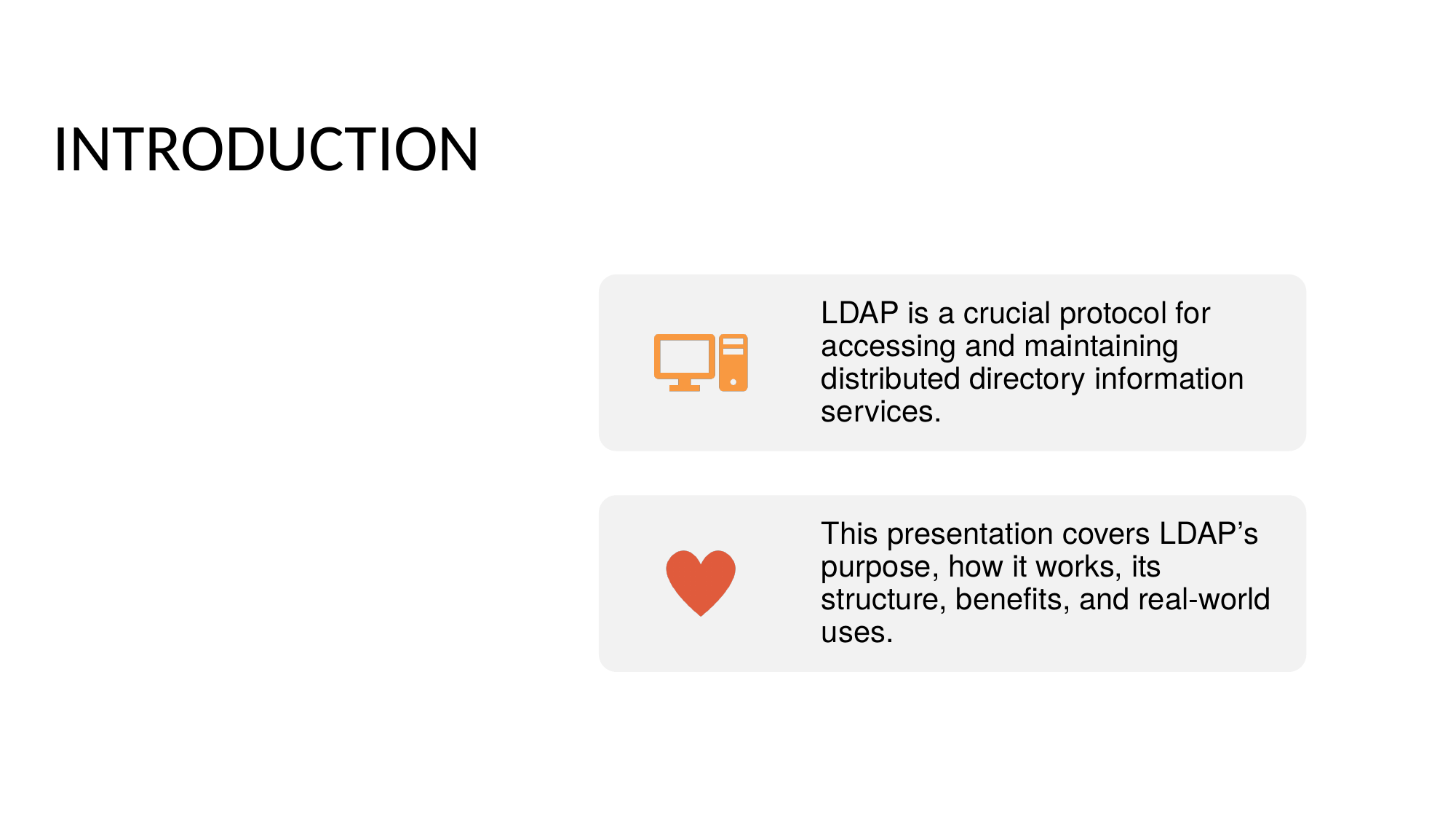

INTRODUCTION
LDAP is a crucial protocol for accessing and maintaining distributed directory information services.
This presentation covers LDAP’s purpose, how it works, its structure, benefits, and real-world uses.